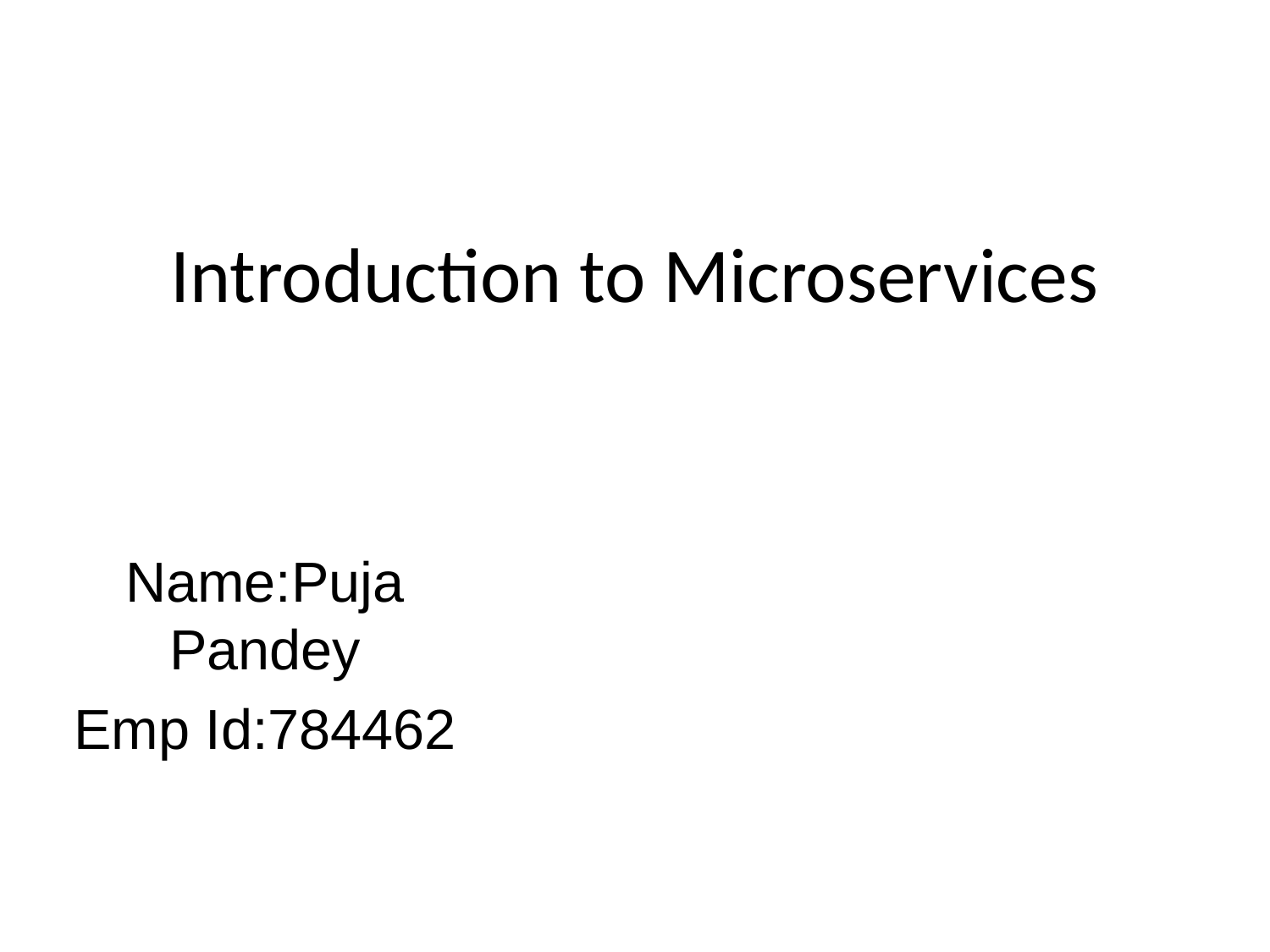

# Introduction to Microservices
Name:Puja Pandey
Emp Id:784462